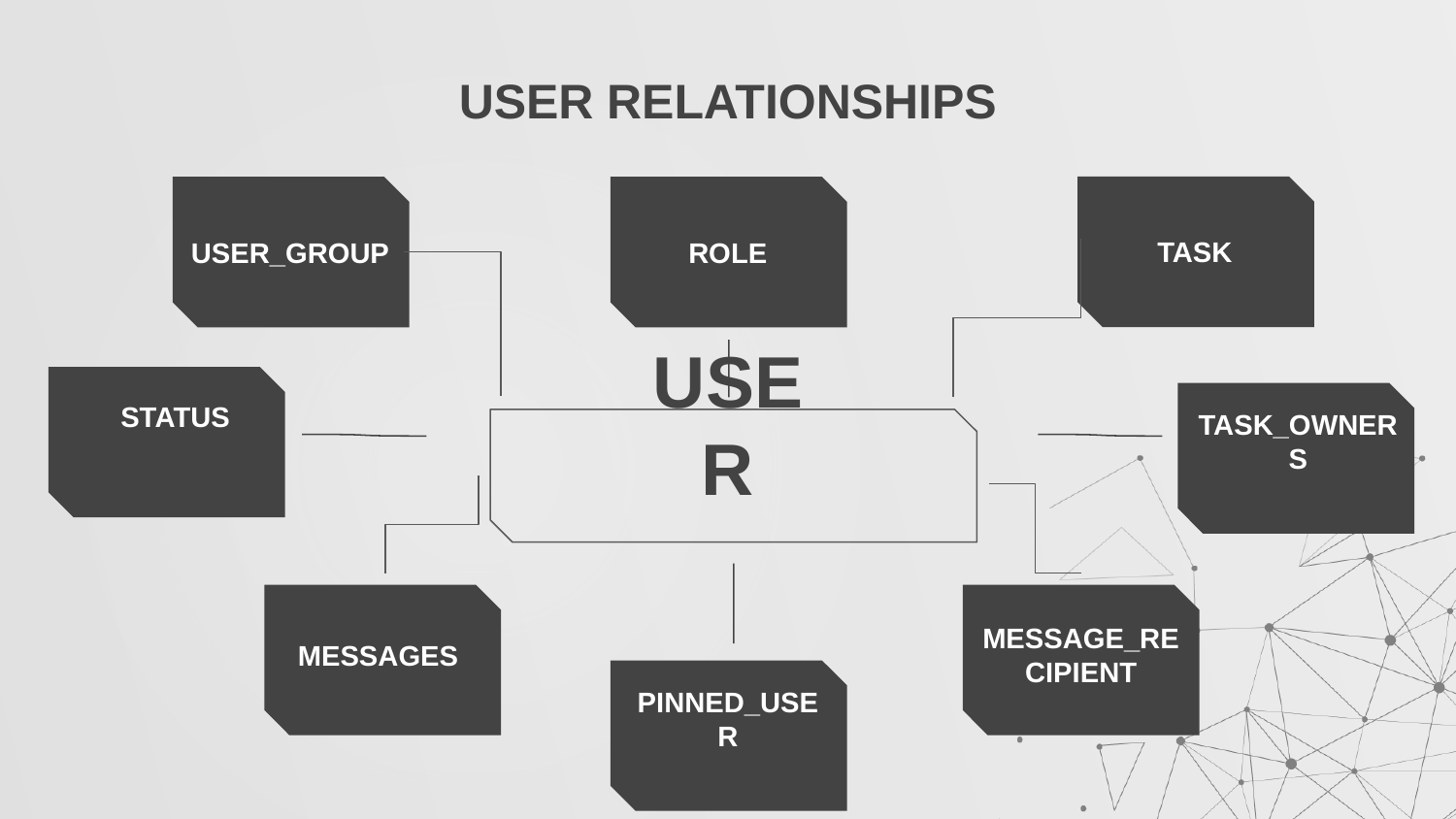

# USER RELATIONSHIPS

TASK
USER_GROUP
ROLE

STATUS

TASK_OWNERS
USER

MESSAGES
MESSAGE_RECIPIENT

PINNED_USER